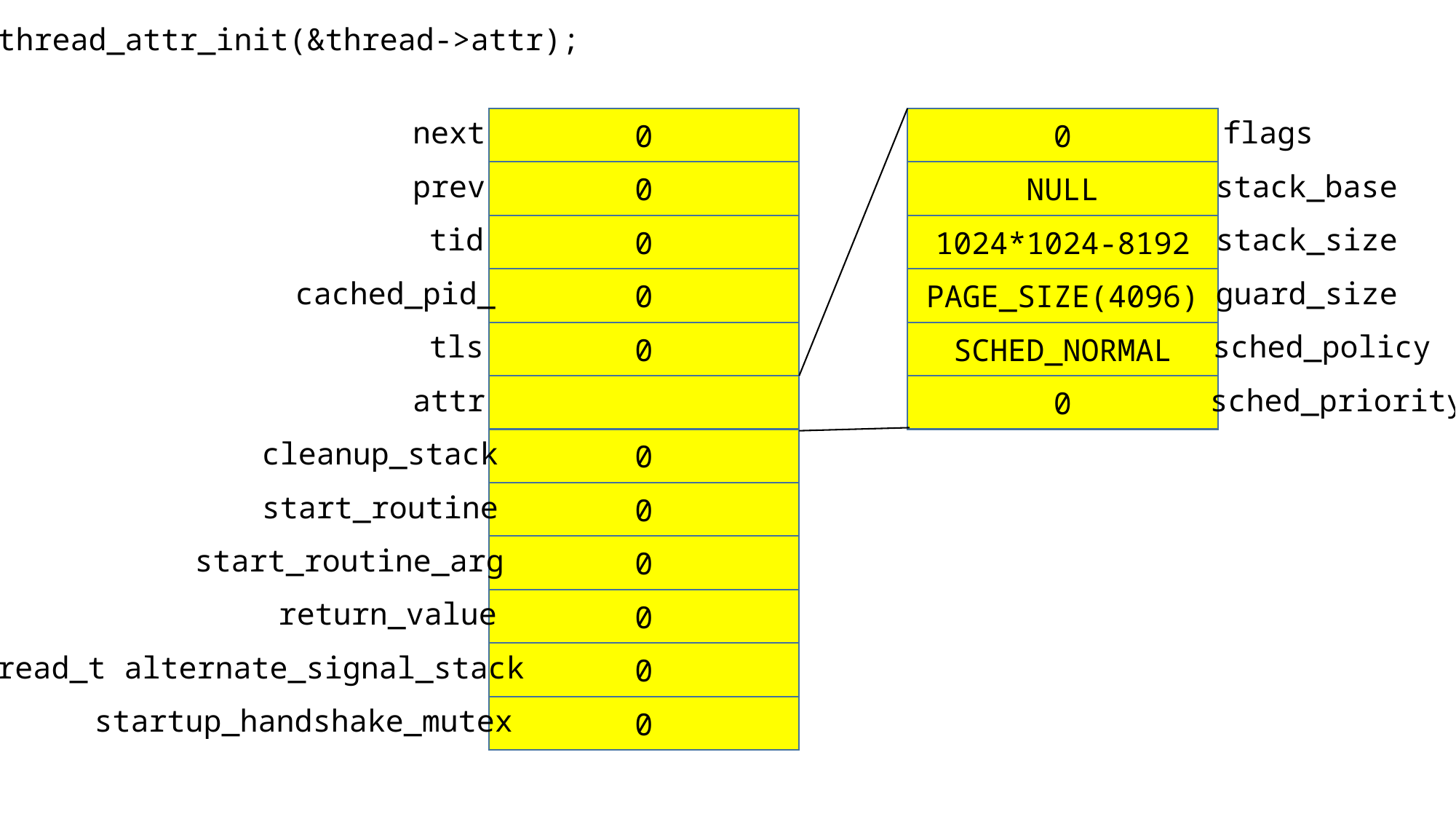

pthread_attr_init(&thread->attr);
next
0
0
flags
prev
0
NULL
stack_base
tid
0
1024*1024-8192
stack_size
cached_pid_
0
PAGE_SIZE(4096)
guard_size
tls
0
SCHED_NORMAL
sched_policy
attr

0
sched_priority
cleanup_stack
0
start_routine
0
start_routine_arg
0
return_value
0
phread_t alternate_signal_stack
0
startup_handshake_mutex
0